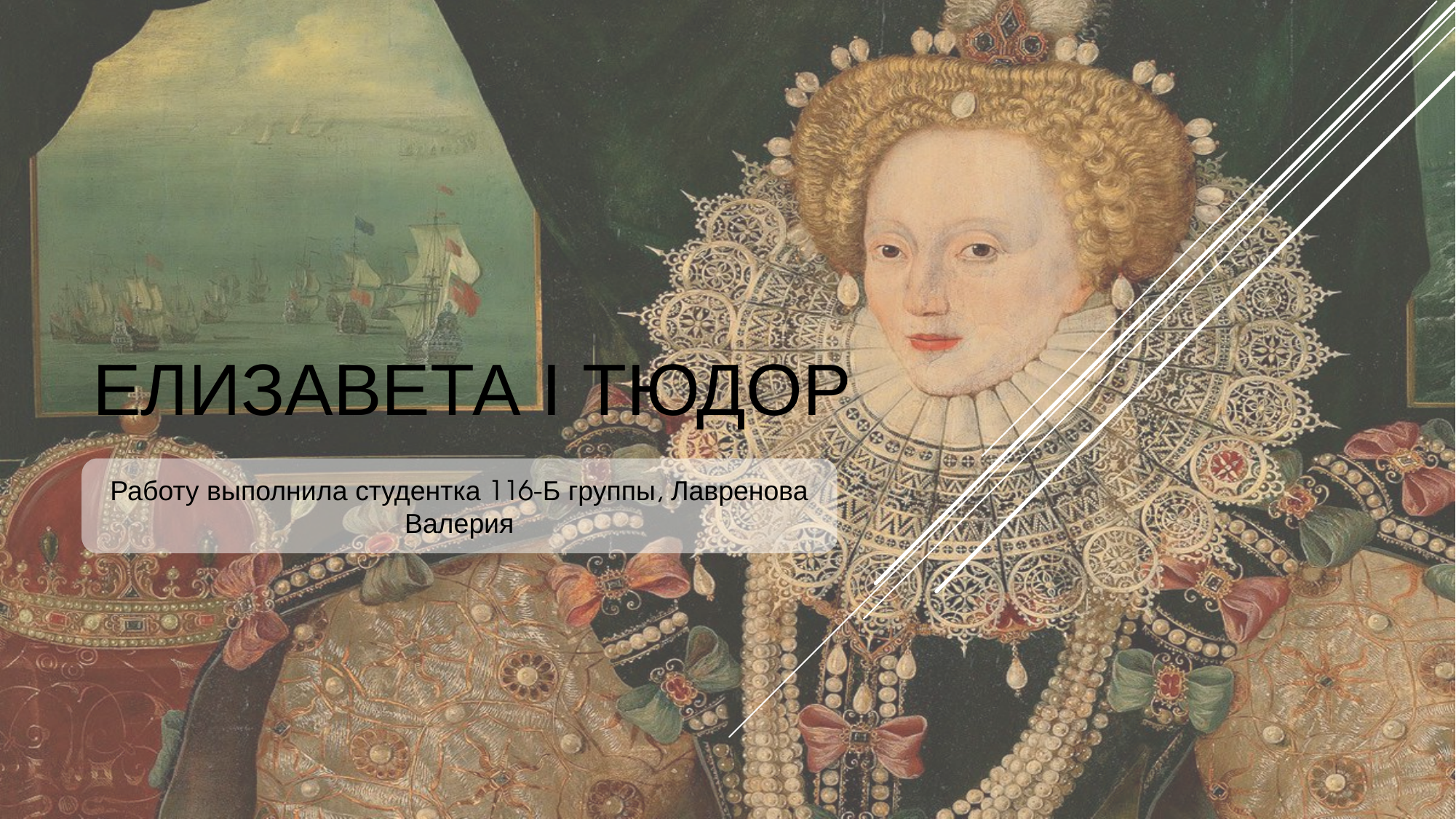

# Елизавета I тюдор
Работу выполнила студентка 116-Б группы, Лавренова Валерия